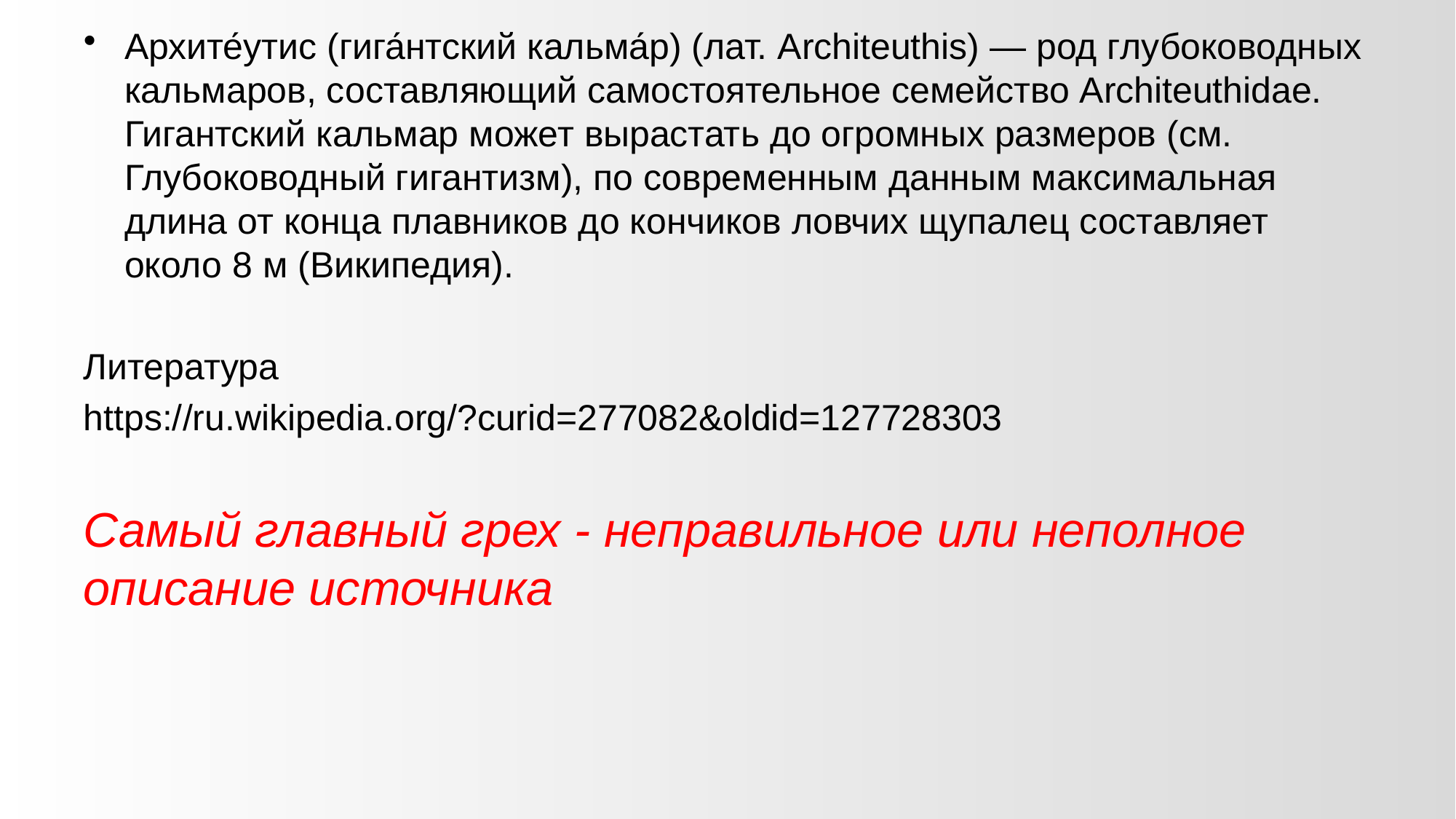

Архите́утис (гига́нтский кальма́р) (лат. Architeuthis) — род глубоководных кальмаров, составляющий самостоятельное семейство Architeuthidae. Гигантский кальмар может вырастать до огромных размеров (см. Глубоководный гигантизм), по современным данным максимальная длина от конца плавников до кончиков ловчих щупалец составляет около 8 м (Википедия).

Литература
https://ru.wikipedia.org/?curid=277082&oldid=127728303

Самый главный грех - неправильное или неполное описание источника